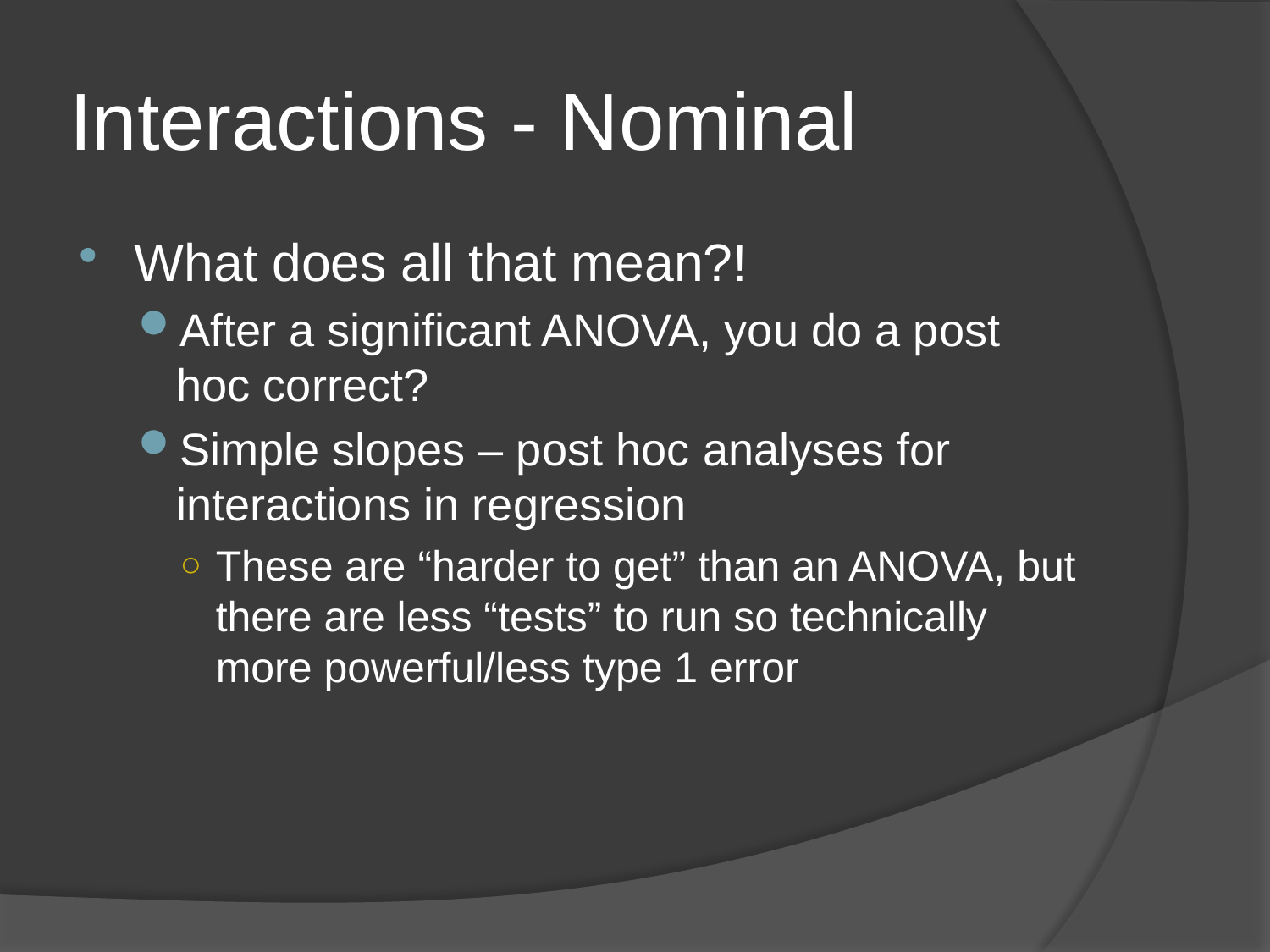

# Interactions - Nominal
What does all that mean?!
After a significant ANOVA, you do a post hoc correct?
Simple slopes – post hoc analyses for interactions in regression
These are “harder to get” than an ANOVA, but there are less “tests” to run so technically more powerful/less type 1 error